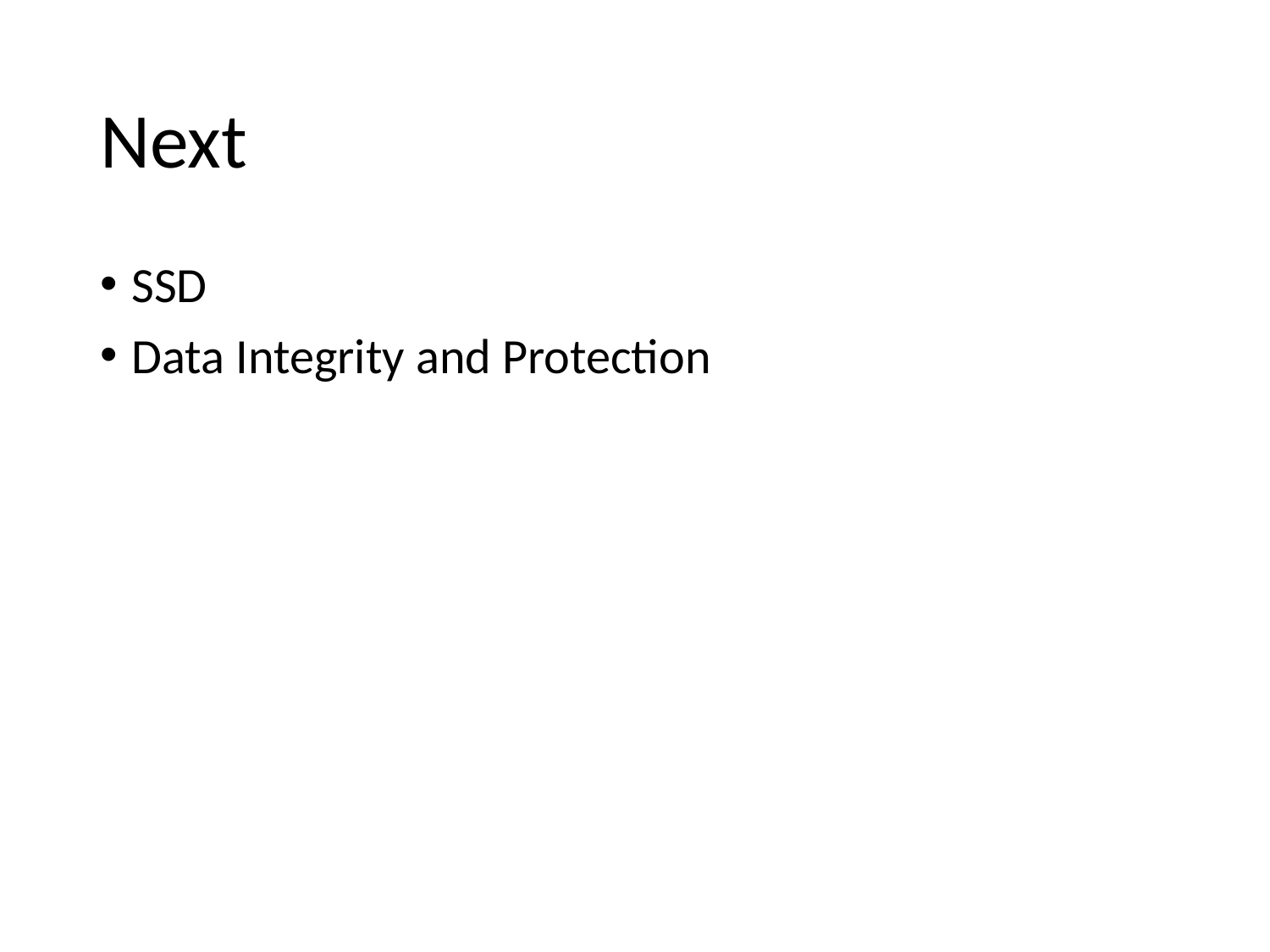

# Next
SSD
Data Integrity and Protection